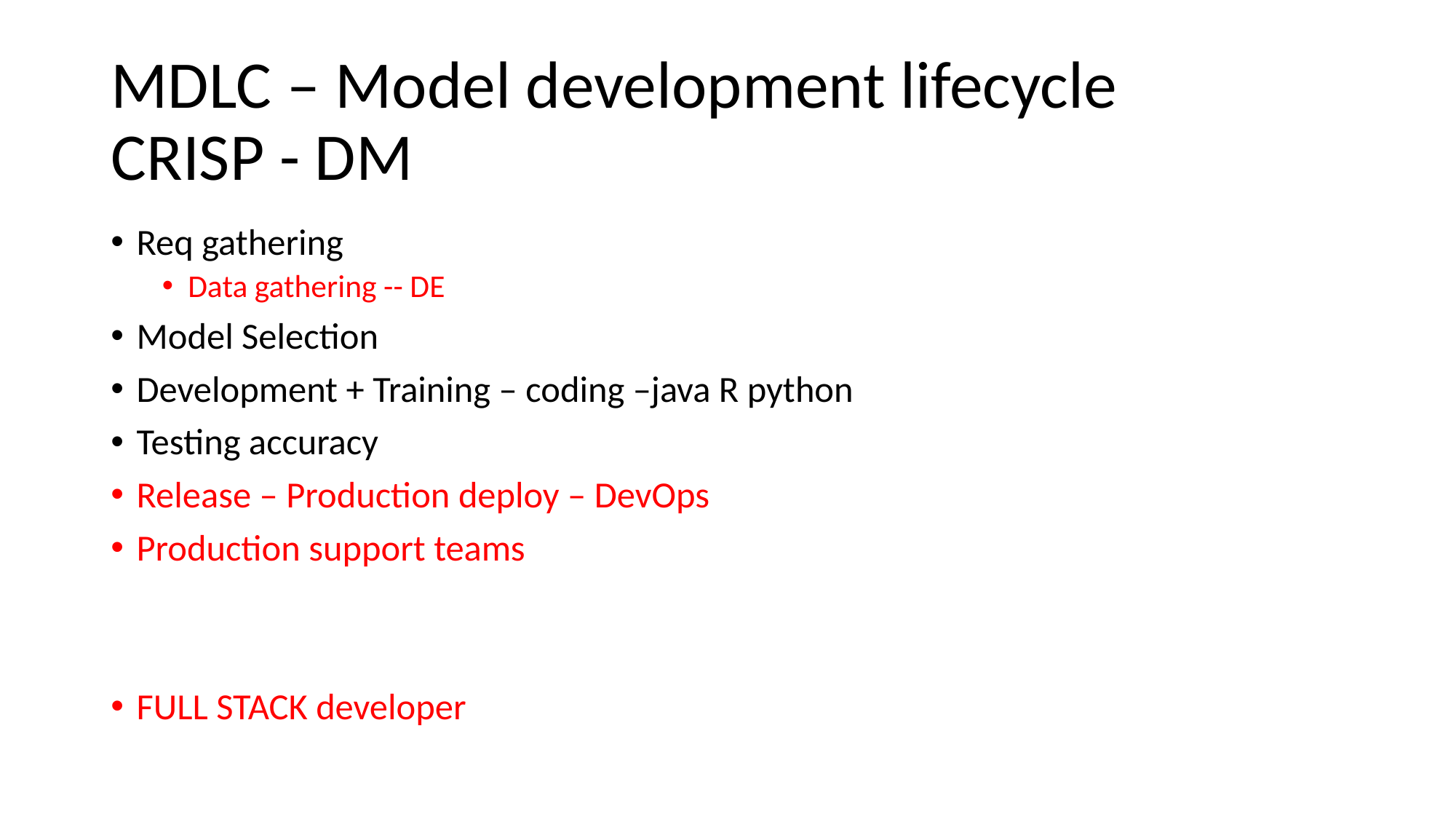

# MDLC – Model development lifecycle CRISP - DM
Req gathering
Data gathering -- DE
Model Selection
Development + Training – coding –java R python
Testing accuracy
Release – Production deploy – DevOps
Production support teams

FULL STACK developer